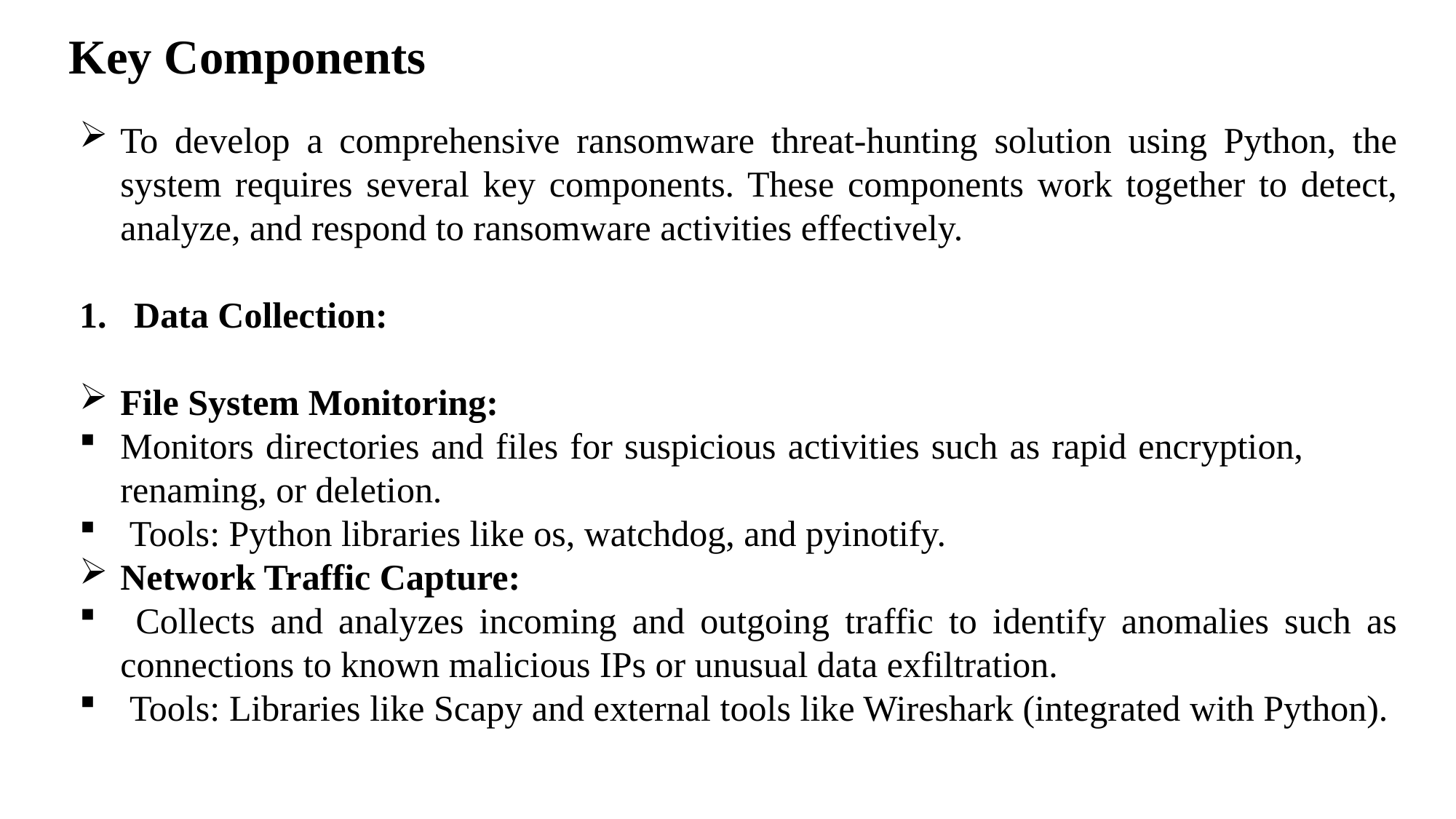

Key Components
To develop a comprehensive ransomware threat-hunting solution using Python, the system requires several key components. These components work together to detect, analyze, and respond to ransomware activities effectively.

Data Collection:

File System Monitoring:
Monitors directories and files for suspicious activities such as rapid encryption,         renaming, or deletion.
 Tools: Python libraries like os, watchdog, and pyinotify.
Network Traffic Capture:
 Collects and analyzes incoming and outgoing traffic to identify anomalies such as connections to known malicious IPs or unusual data exfiltration.
 Tools: Libraries like Scapy and external tools like Wireshark (integrated with Python).